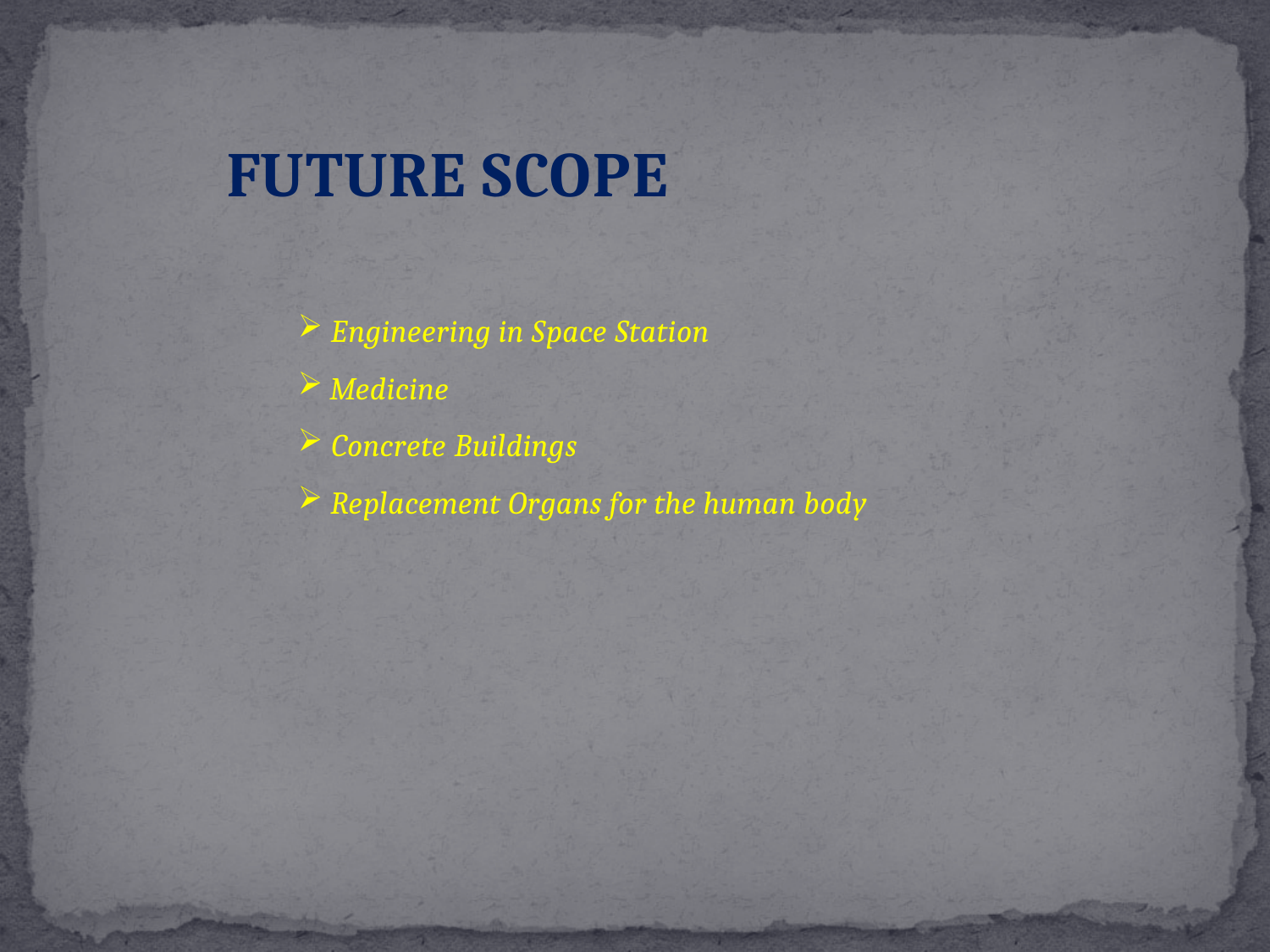

FUTURE SCOPE
 Engineering in Space Station
 Medicine
 Concrete Buildings
 Replacement Organs for the human body